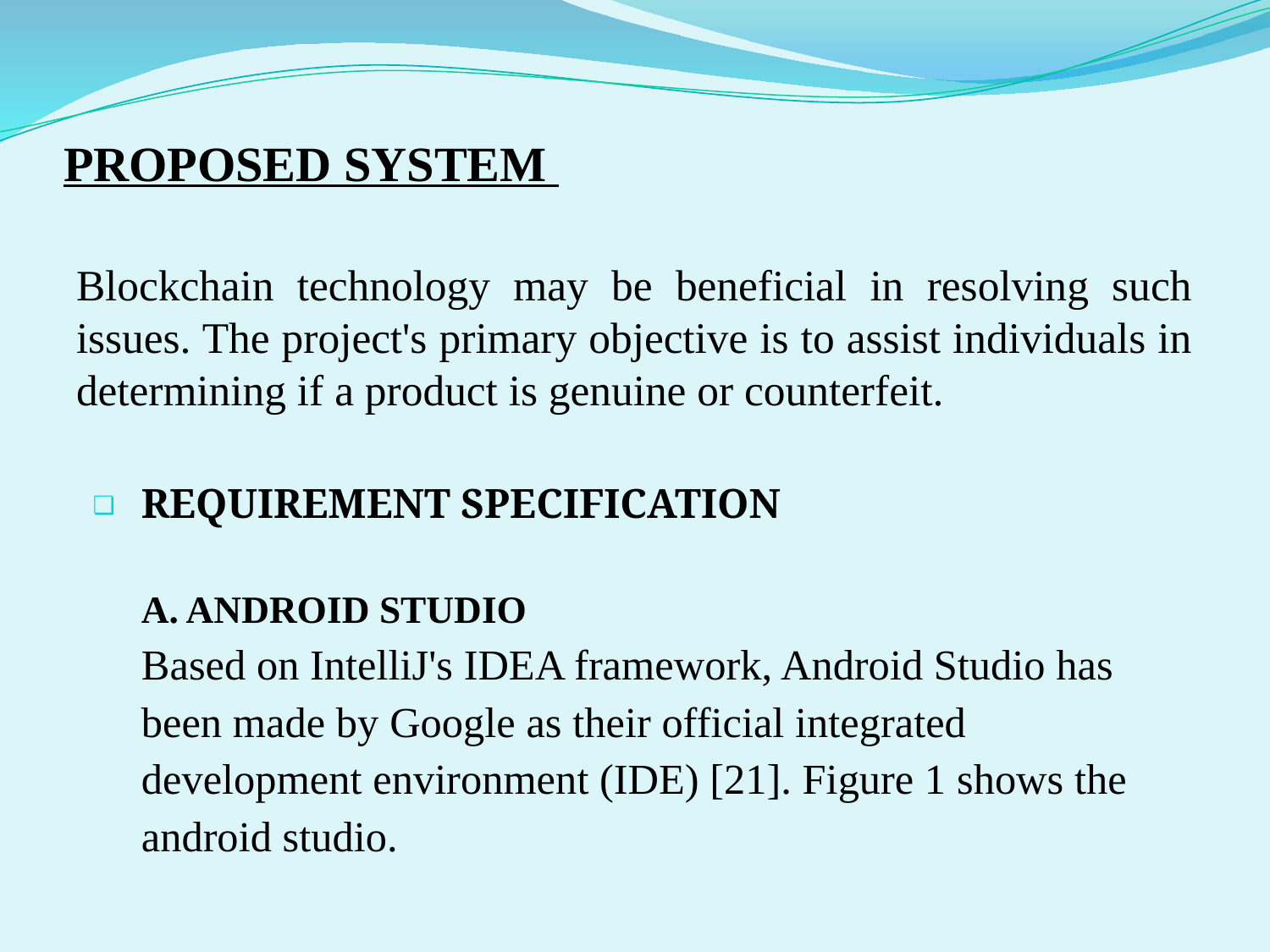

# PROPOSED SYSTEM
Blockchain technology may be beneficial in resolving such issues. The project's primary objective is to assist individuals in determining if a product is genuine or counterfeit.

REQUIREMENT SPECIFICATION

A. ANDROID STUDIO
Based on IntelliJ's IDEA framework, Android Studio has
been made by Google as their official integrated
development environment (IDE) [21]. Figure 1 shows the
android studio.